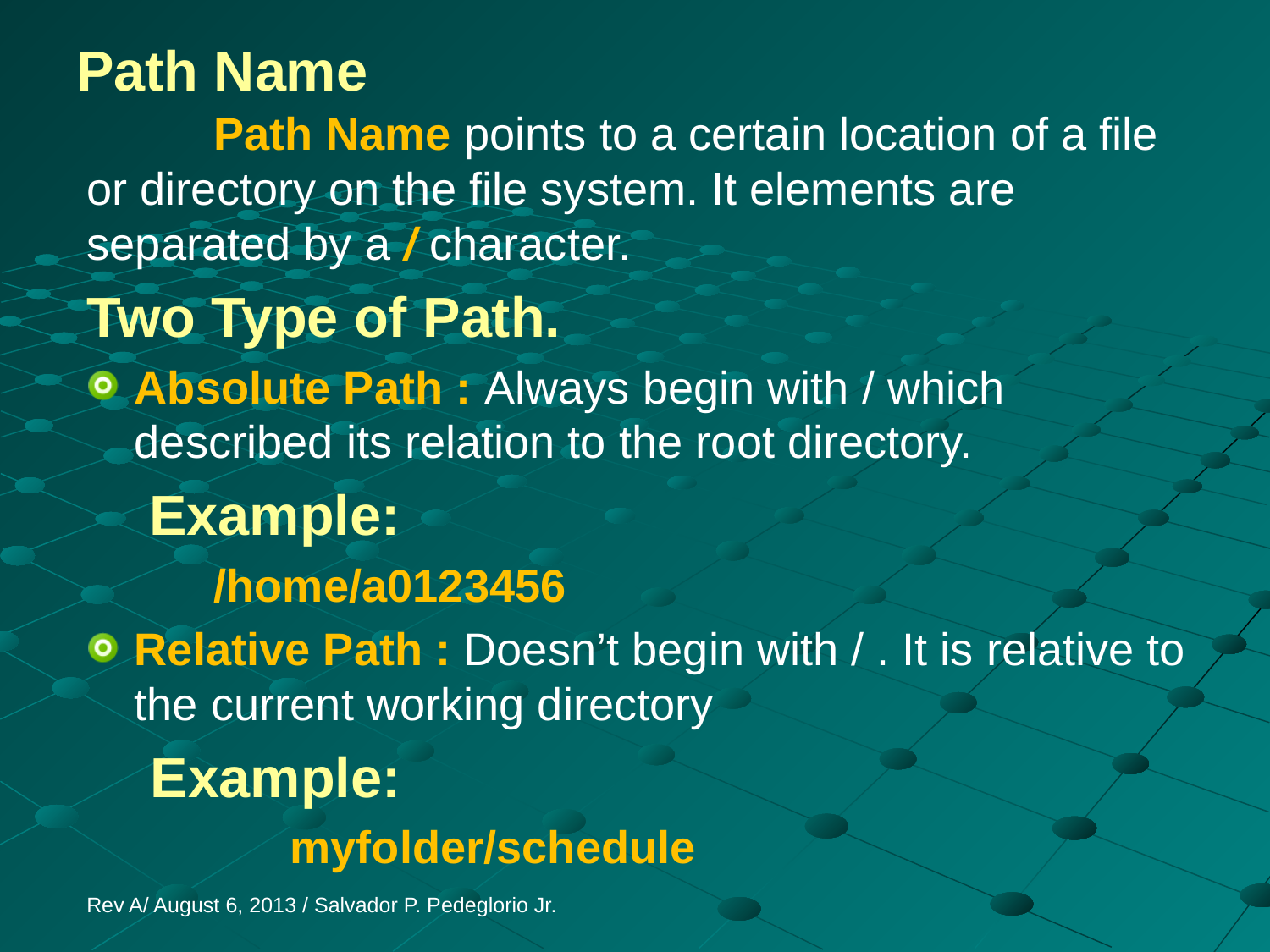

# Path Name
	Path Name points to a certain location of a file or directory on the file system. It elements are separated by a / character.
Two Type of Path.
Absolute Path : Always begin with / which described its relation to the root directory.
    Example:
	/home/a0123456
Relative Path : Doesn’t begin with / . It is relative to the current working directory
Example:
	 myfolder/schedule
Rev A/ August 6, 2013 / Salvador P. Pedeglorio Jr.